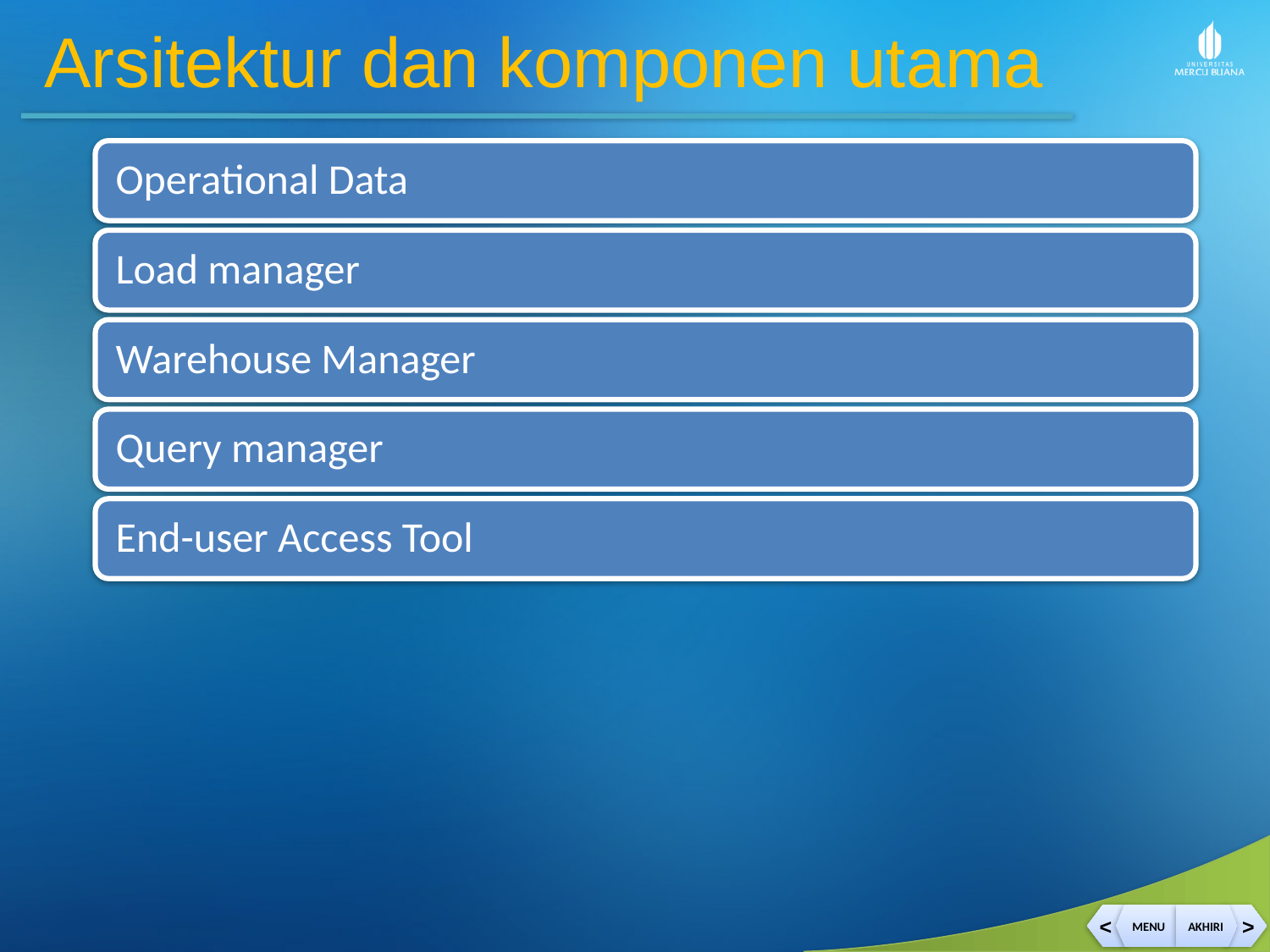

Arsitektur dan komponen utama

Operational Data
Load manager
Warehouse Manager
Query manager
End-user Access Tool